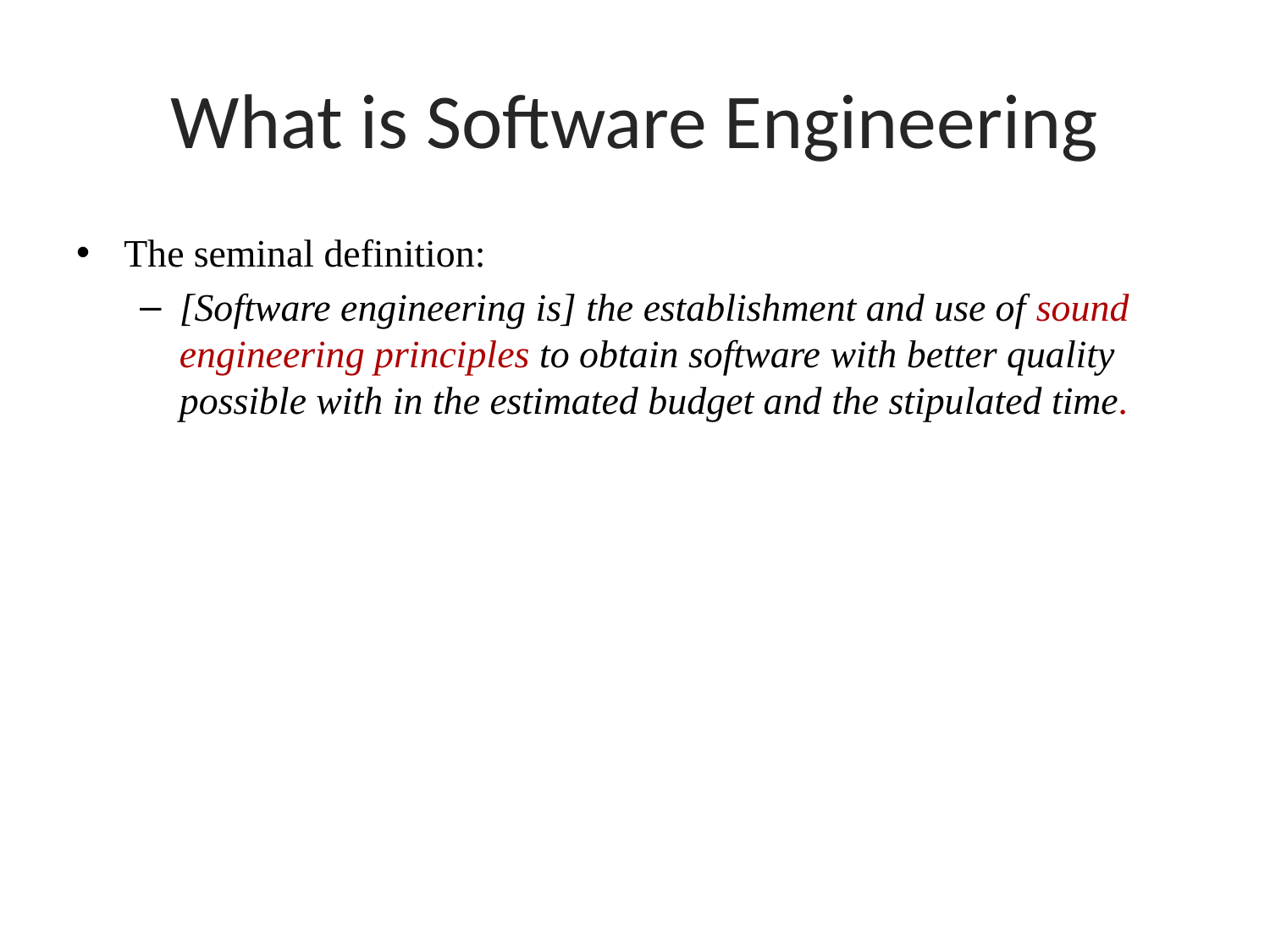

# What is Software Engineering
The seminal definition:
[Software engineering is] the establishment and use of sound engineering principles to obtain software with better quality possible with in the estimated budget and the stipulated time.